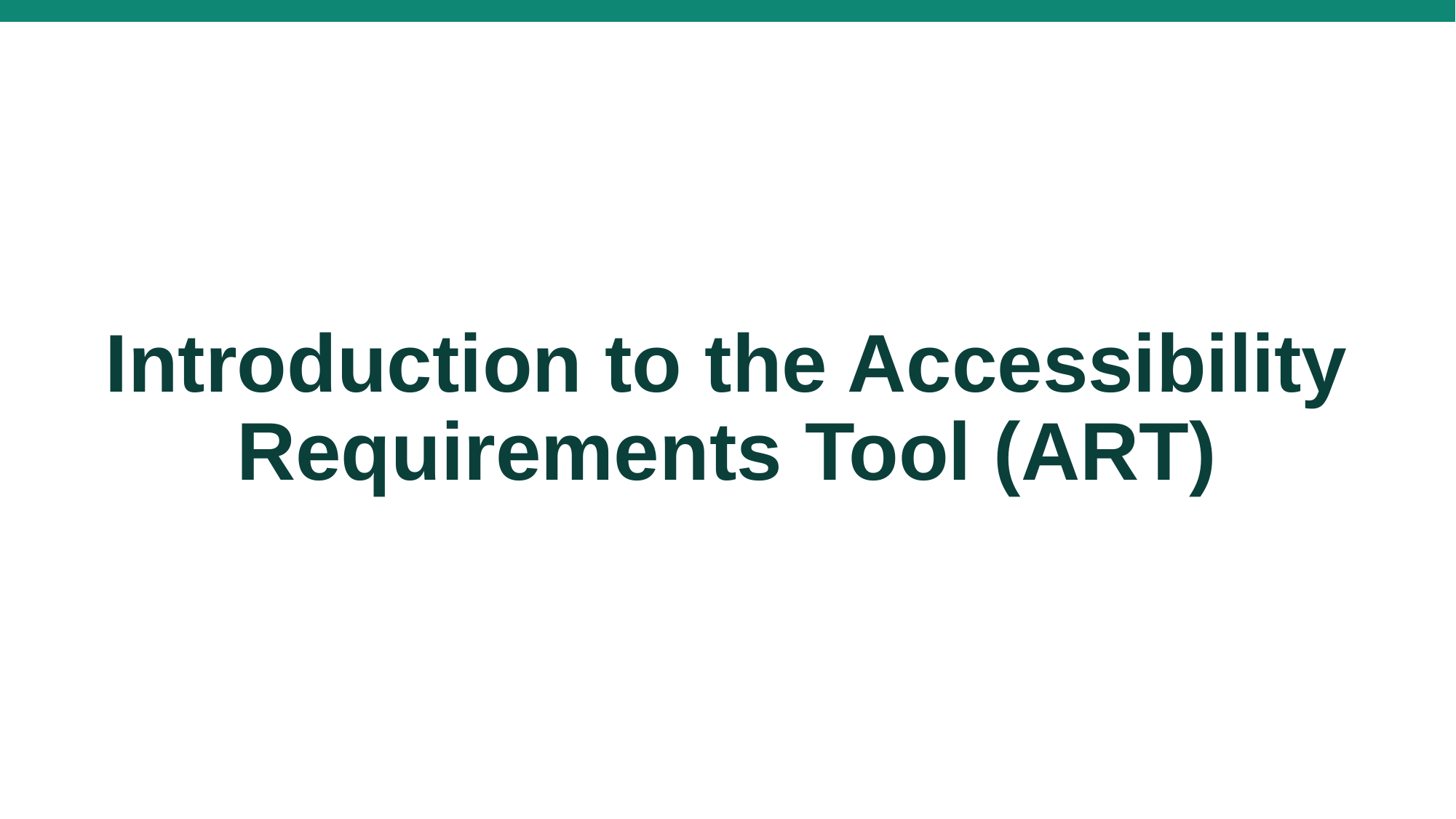

# Introduction to the Accessibility Requirements Tool (ART)